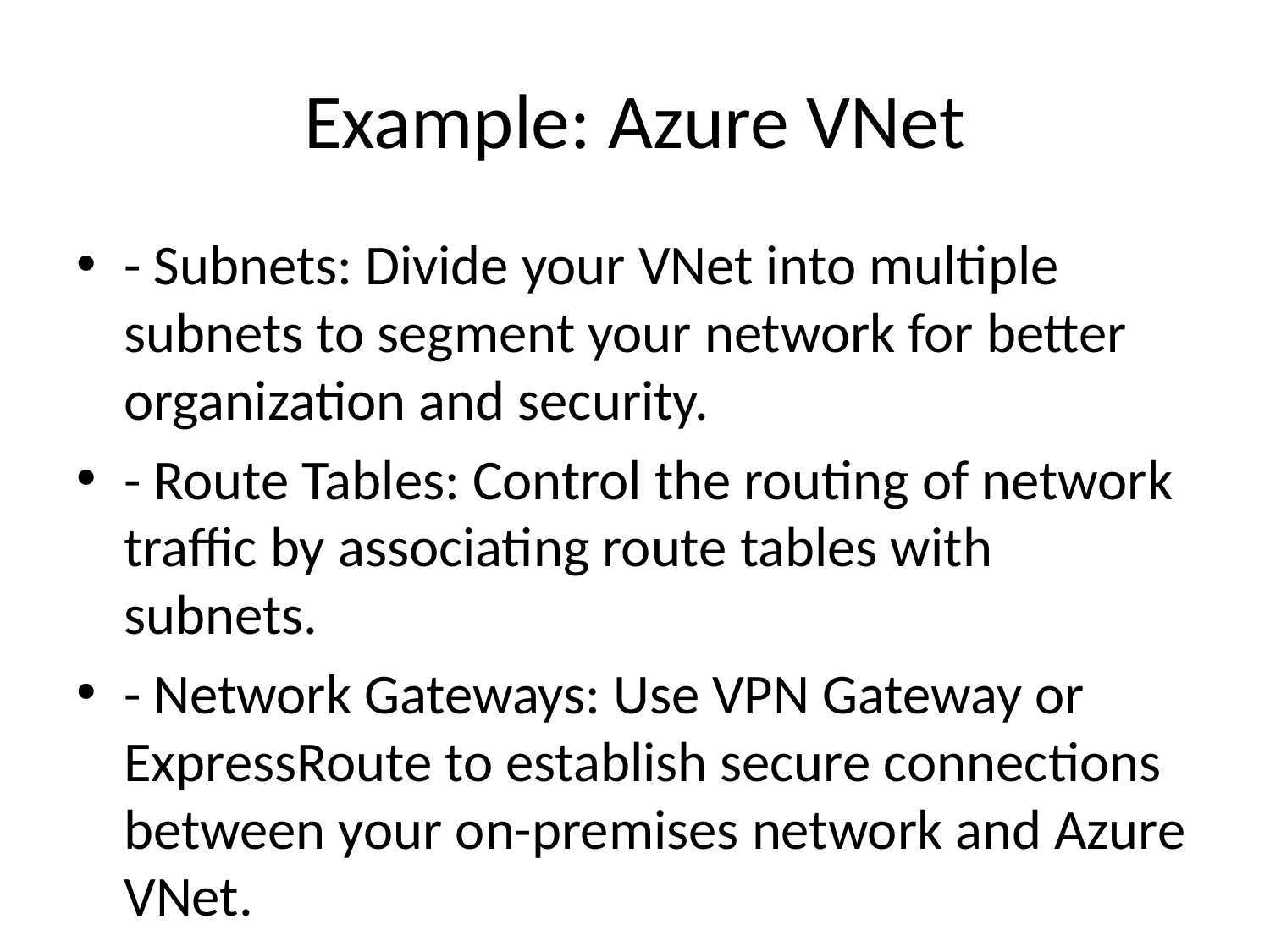

# Example: Azure VNet
- Subnets: Divide your VNet into multiple subnets to segment your network for better organization and security.
- Route Tables: Control the routing of network traffic by associating route tables with subnets.
- Network Gateways: Use VPN Gateway or ExpressRoute to establish secure connections between your on-premises network and Azure VNet.